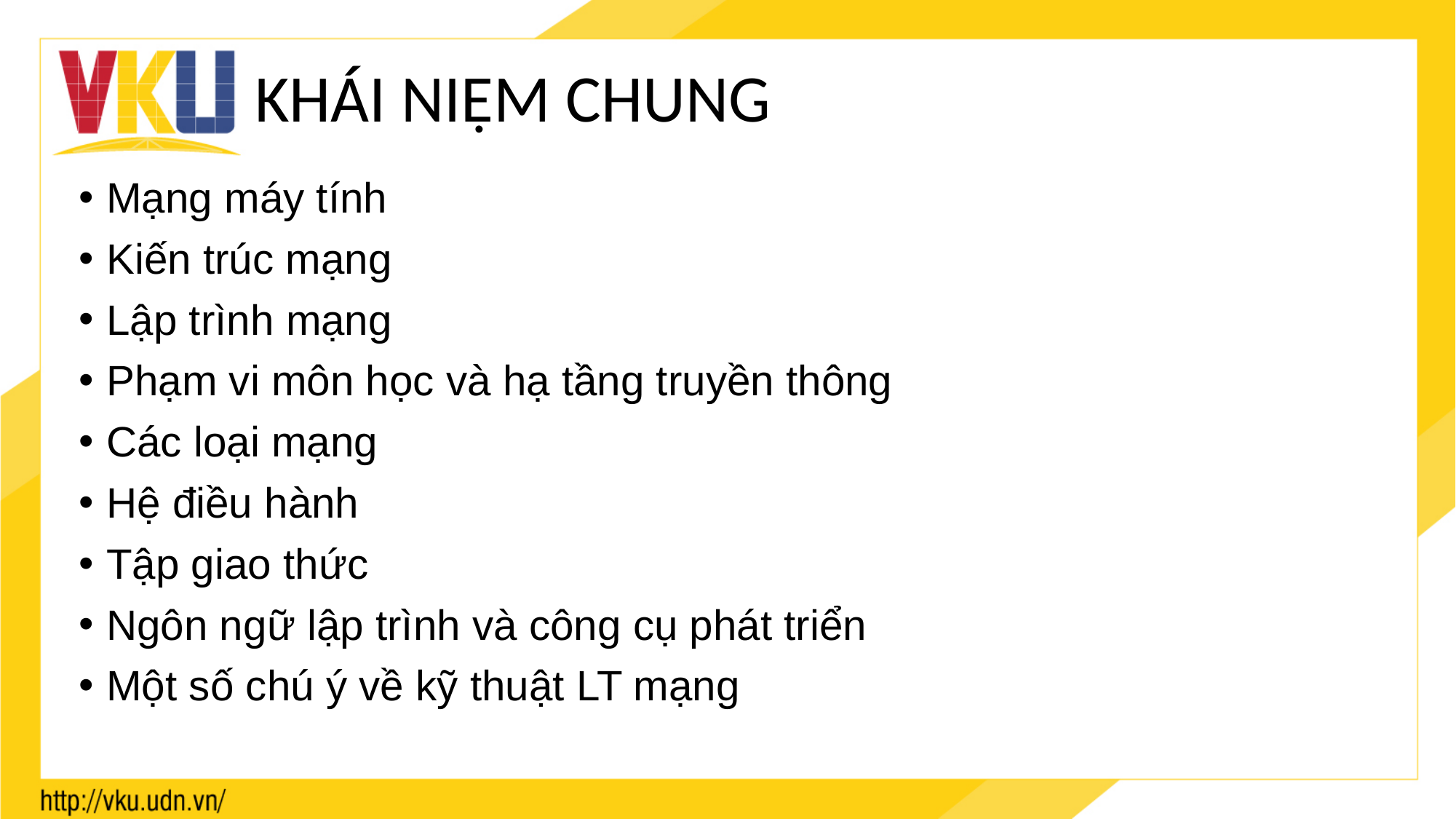

# KHÁI NIỆM CHUNG
Mạng máy tính
Kiến trúc mạng
Lập trình mạng
Phạm vi môn học và hạ tầng truyền thông
Các loại mạng
Hệ điều hành
Tập giao thức
Ngôn ngữ lập trình và công cụ phát triển
Một số chú ý về kỹ thuật LT mạng